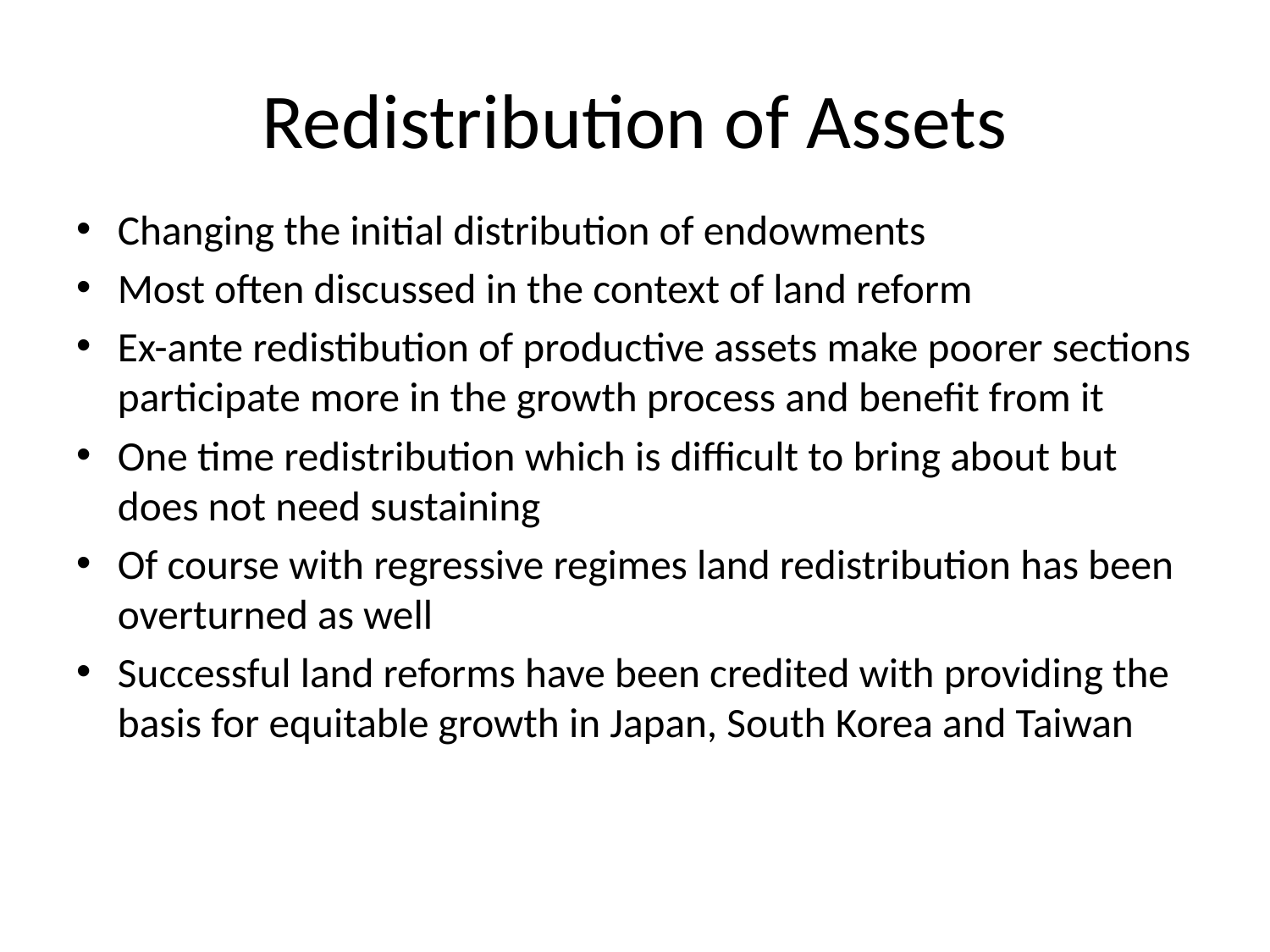

# Redistribution of Assets
Changing the initial distribution of endowments
Most often discussed in the context of land reform
Ex-ante redistibution of productive assets make poorer sections participate more in the growth process and benefit from it
One time redistribution which is difficult to bring about but does not need sustaining
Of course with regressive regimes land redistribution has been overturned as well
Successful land reforms have been credited with providing the basis for equitable growth in Japan, South Korea and Taiwan